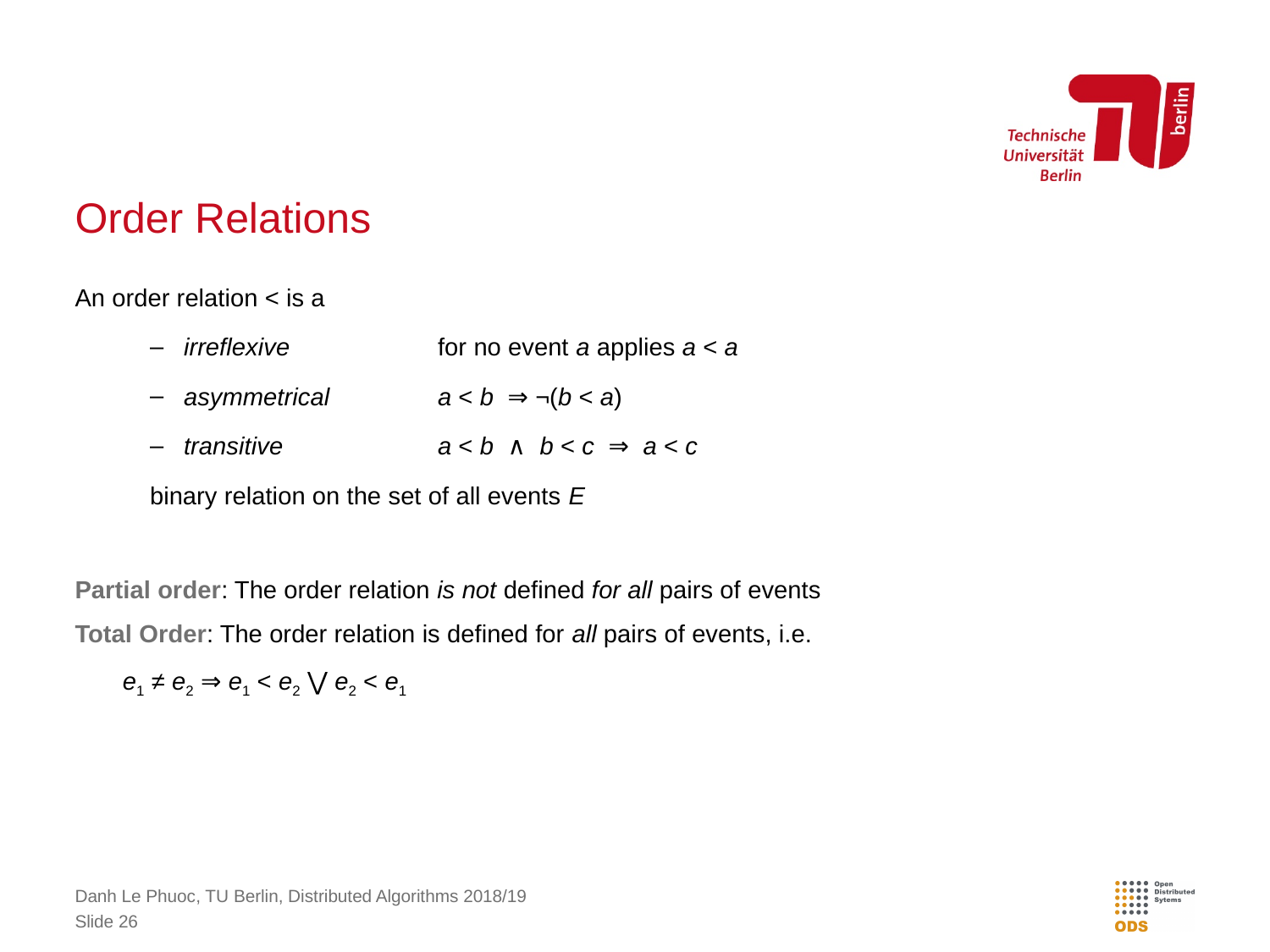

# Order Relations
An order relation < is a
irreflexive 		for no event a applies a < a
asymmetrical 	a < b  ⇒ ¬(b < a)
transitive 		a < b  ∧  b < c  ⇒  a < c
binary relation on the set of all events E

Partial order: The order relation is not defined for all pairs of events
Total Order: The order relation is defined for all pairs of events, i.e.
e1 ≠ e2 ⇒ e1 < e2 ⋁ e2 < e1
Danh Le Phuoc, TU Berlin, Distributed Algorithms 2018/19
Slide 26